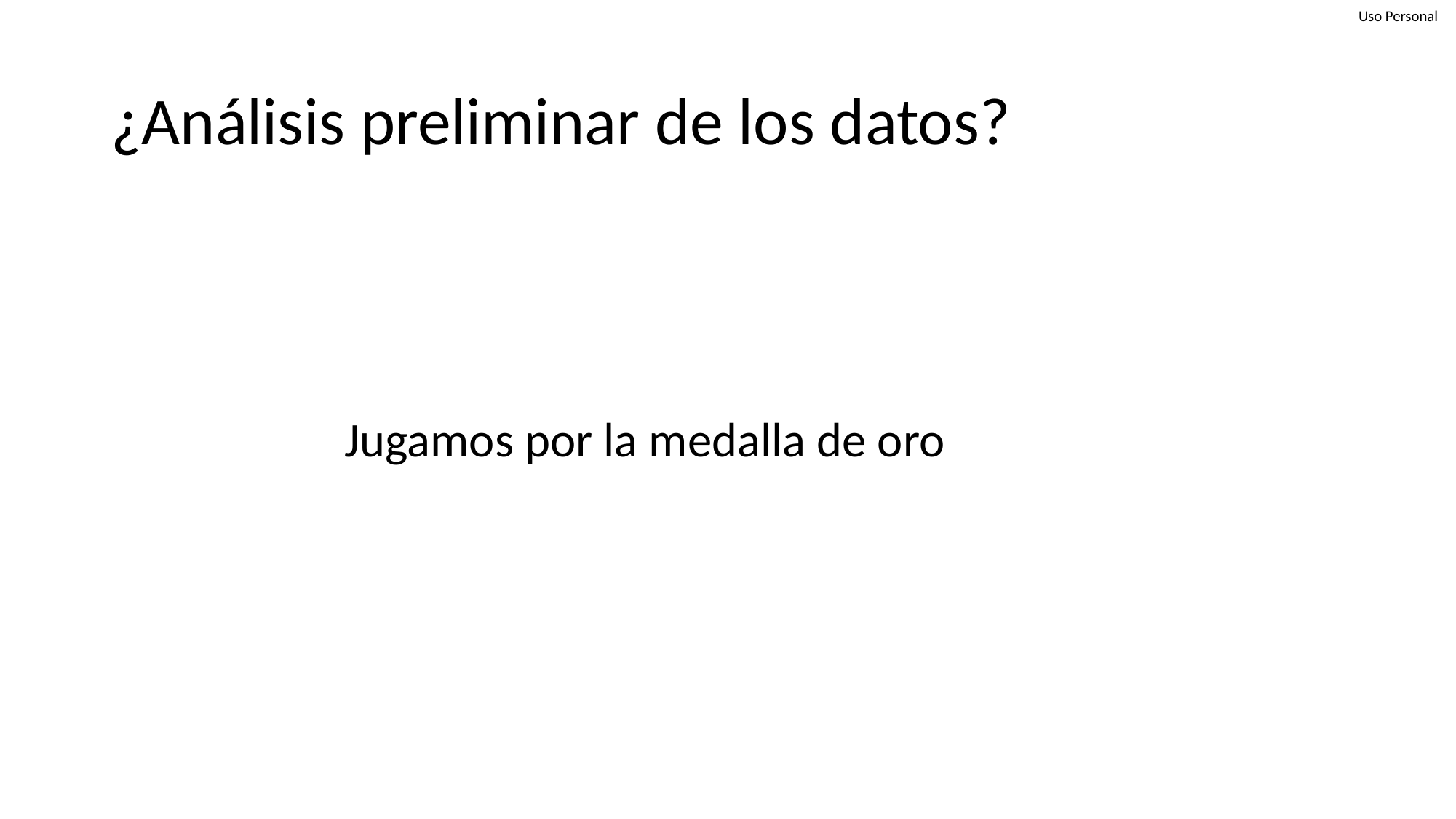

# ¿Análisis preliminar de los datos?
Jugamos por la medalla de oro